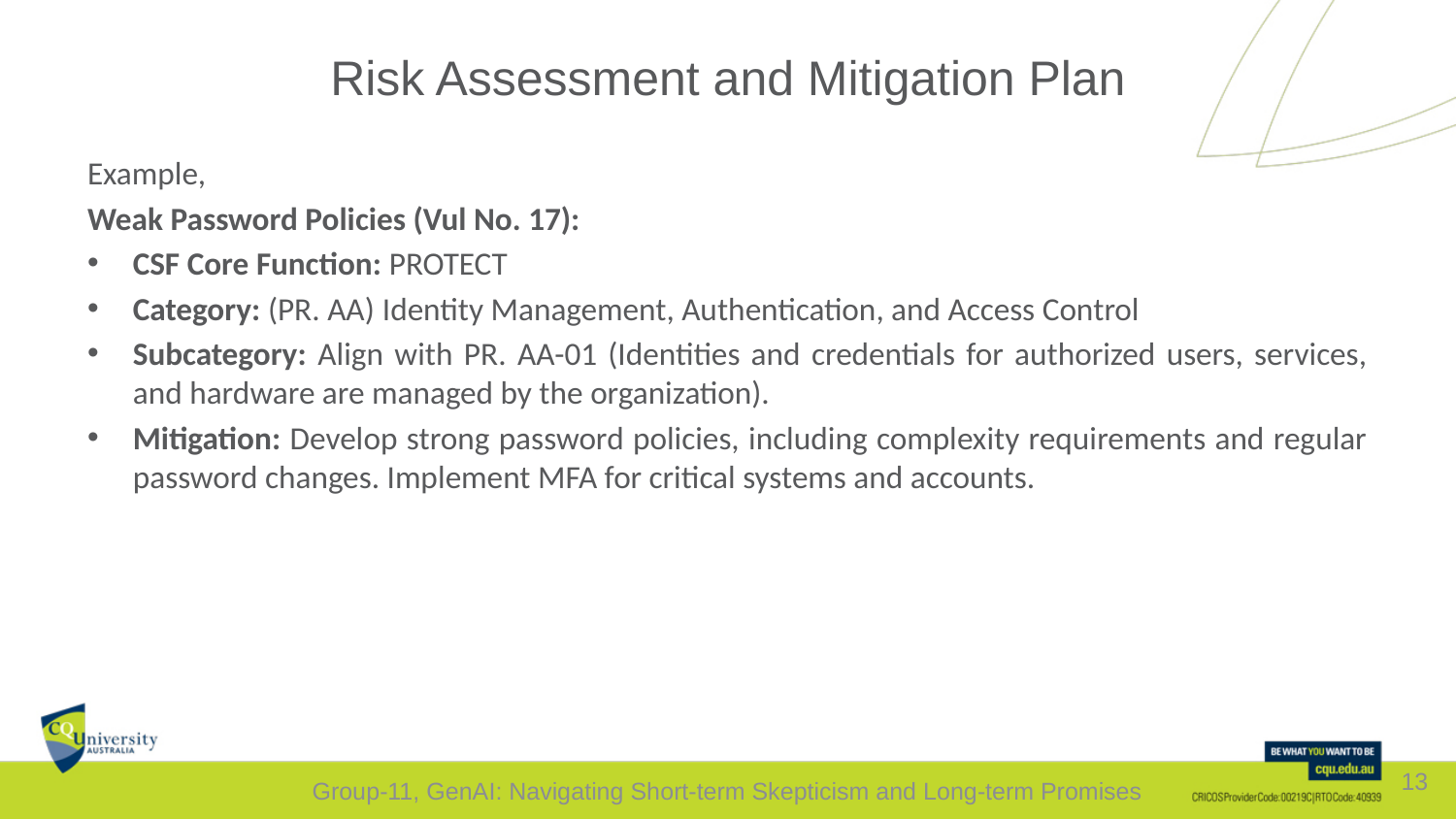

# Risk Assessment and Mitigation Plan
Example,
Weak Password Policies (Vul No. 17):
CSF Core Function: PROTECT
Category: (PR. AA) Identity Management, Authentication, and Access Control
Subcategory: Align with PR. AA-01 (Identities and credentials for authorized users, services, and hardware are managed by the organization).
Mitigation: Develop strong password policies, including complexity requirements and regular password changes. Implement MFA for critical systems and accounts.

13
Group-11, GenAI: Navigating Short-term Skepticism and Long-term Promises